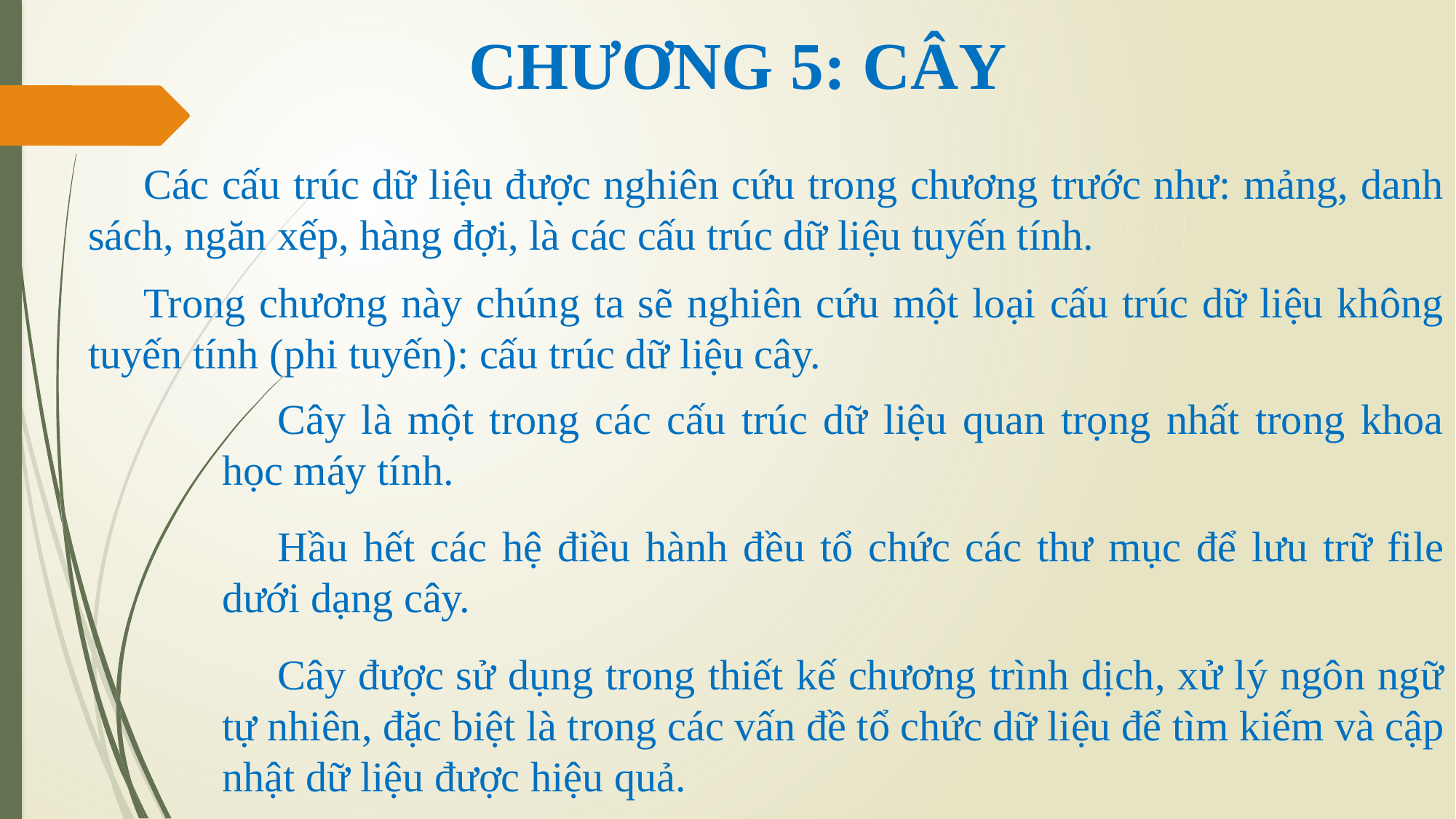

# CHƯƠNG 5: CÂY
Các cấu trúc dữ liệu được nghiên cứu trong chương trước như: mảng, danh sách, ngăn xếp, hàng đợi, là các cấu trúc dữ liệu tuyến tính.
Trong chương này chúng ta sẽ nghiên cứu một loại cấu trúc dữ liệu không tuyến tính (phi tuyến): cấu trúc dữ liệu cây.
Cây là một trong các cấu trúc dữ liệu quan trọng nhất trong khoa học máy tính.
Hầu hết các hệ điều hành đều tổ chức các thư mục để lưu trữ file dưới dạng cây.
Cây được sử dụng trong thiết kế chương trình dịch, xử lý ngôn ngữ tự nhiên, đặc biệt là trong các vấn đề tổ chức dữ liệu để tìm kiếm và cập nhật dữ liệu được hiệu quả.